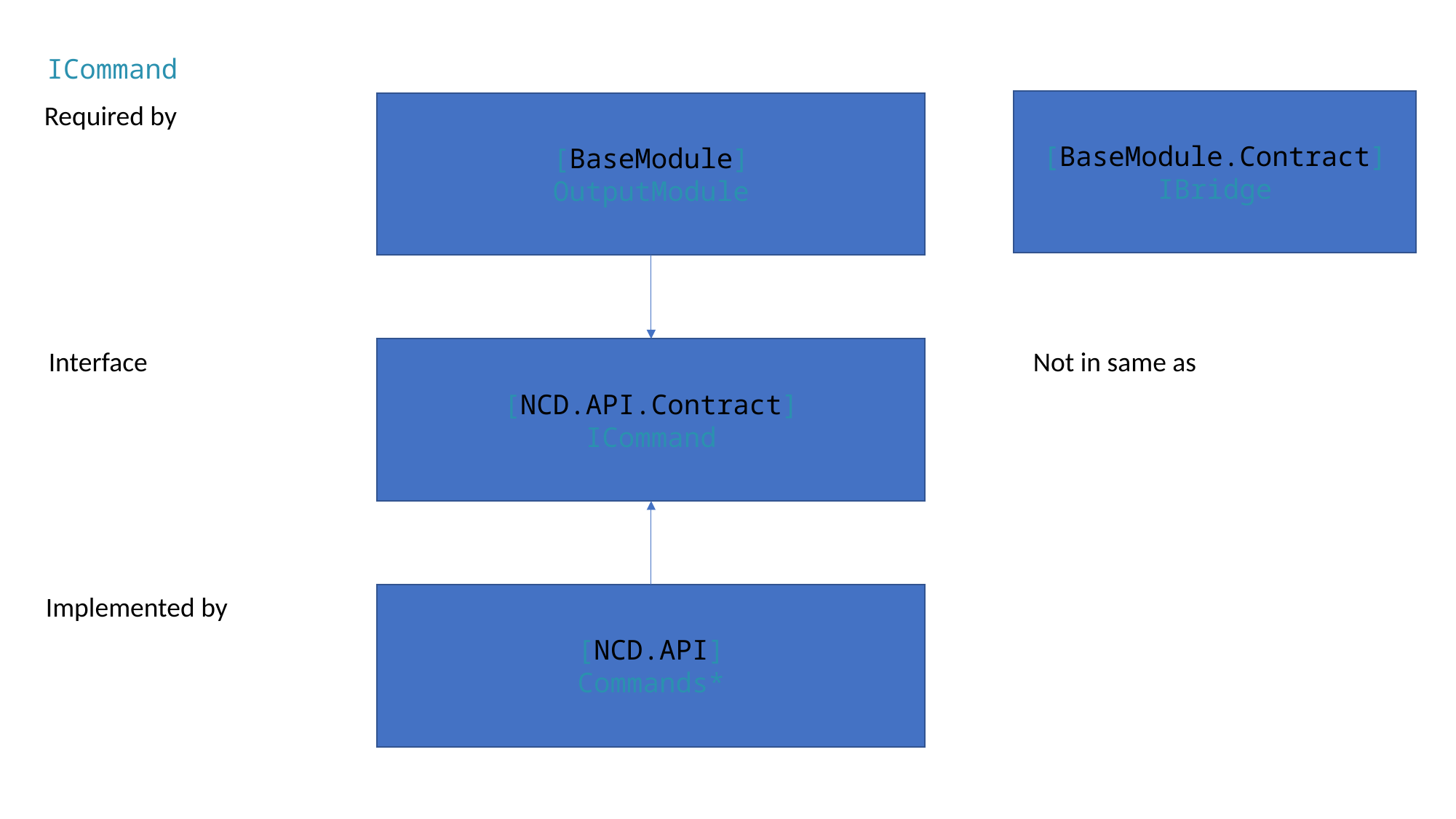

ICommand
[BaseModule.Contract]
IBridge
Required by
[BaseModule]
OutputModule
Interface
[NCD.API.Contract]
ICommand
Not in same as
Implemented by
[NCD.API]
Commands*